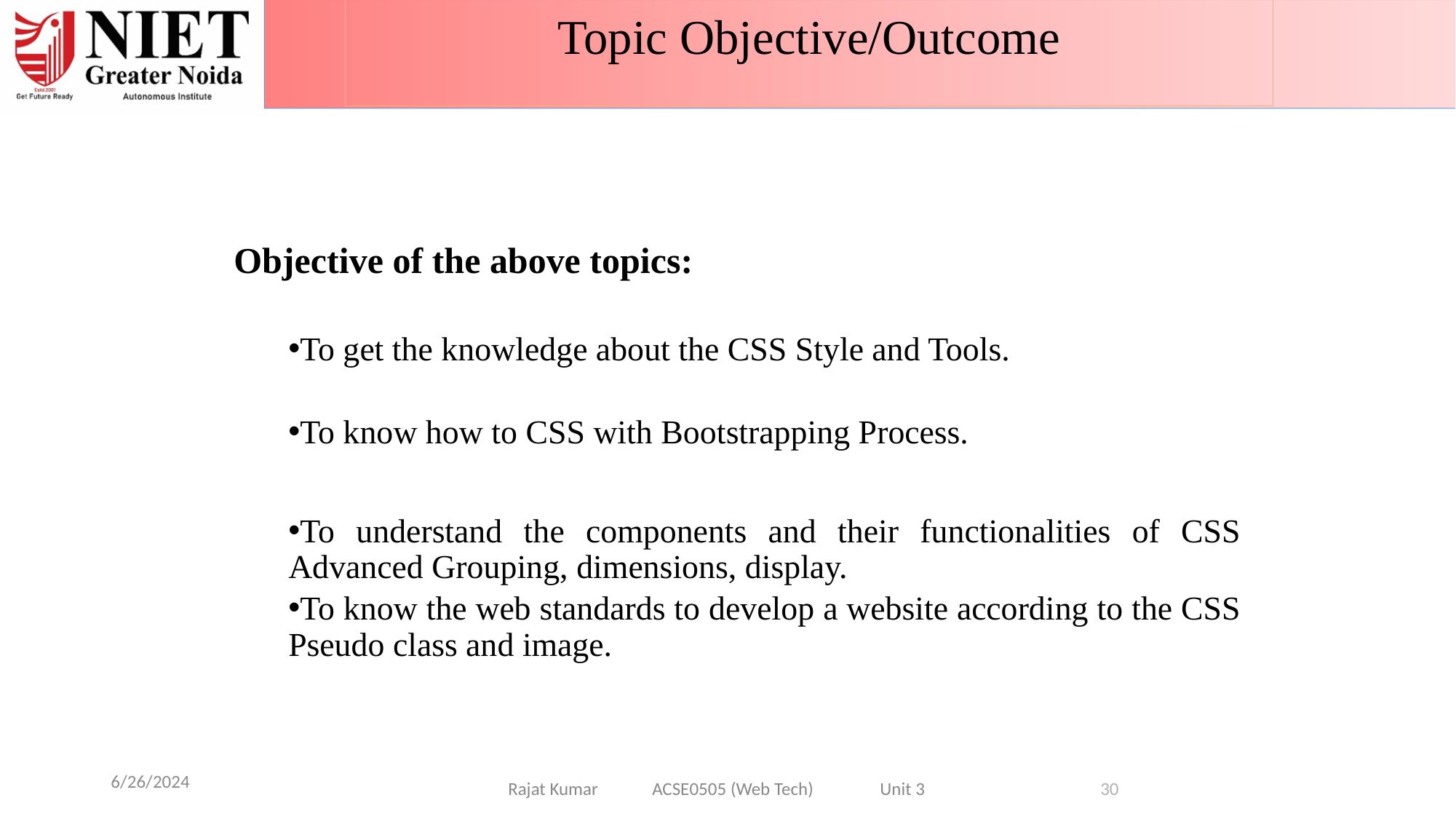

Topic Objective/Outcome

Objective of the above topics:

To get the knowledge about the CSS Style and Tools.

To know how to CSS with Bootstrapping Process.

To understand the components and their functionalities of CSS Advanced Grouping, dimensions, display.
To know the web standards to develop a website according to the CSS Pseudo class and image.

6/26/2024
Rajat Kumar             ACSE0505 (Web Tech)                Unit 3
30